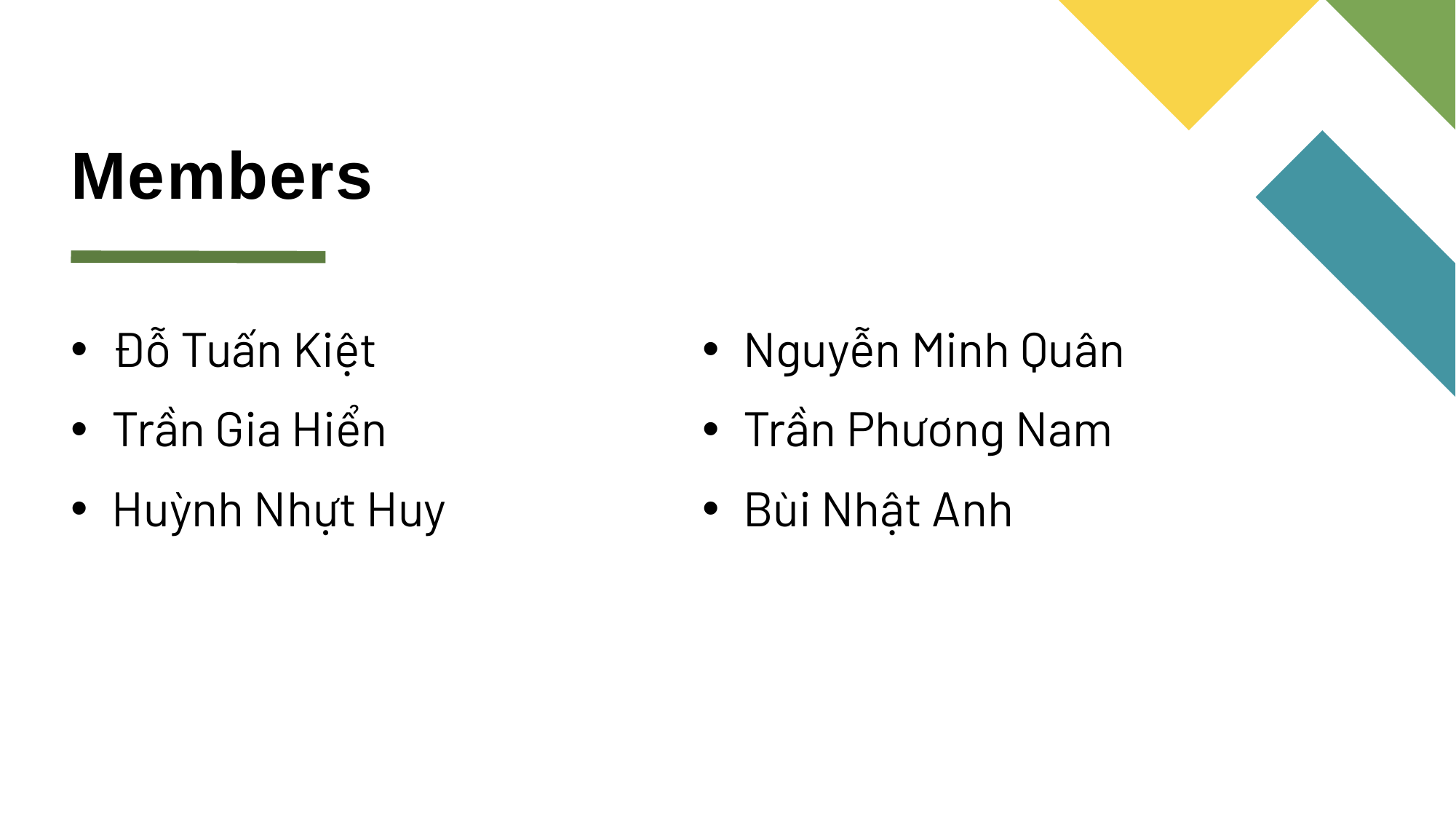

# Members
Đỗ Tuấn Kiệt
Trần Gia Hiển
Huỳnh Nhựt Huy
Nguyễn Minh Quân
Trần Phương Nam
Bùi Nhật Anh